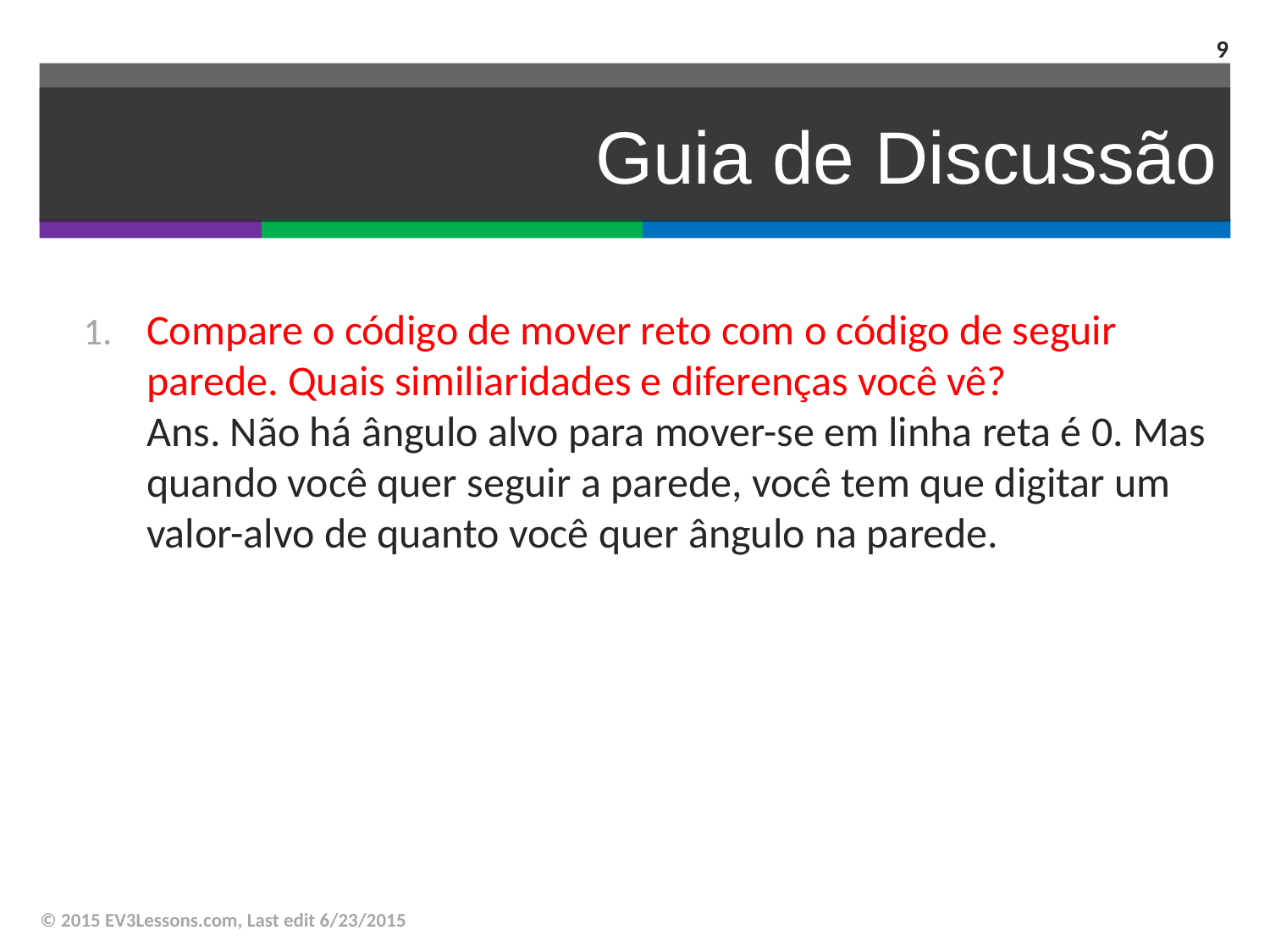

9
# Guia de Discussão
Compare o código de mover reto com o código de seguir parede. Quais similiaridades e diferenças você vê?
Ans. Não há ângulo alvo para mover-se em linha reta é 0. Mas quando você quer seguir a parede, você tem que digitar um valor-alvo de quanto você quer ângulo na parede.
© 2015 EV3Lessons.com, Last edit 6/23/2015